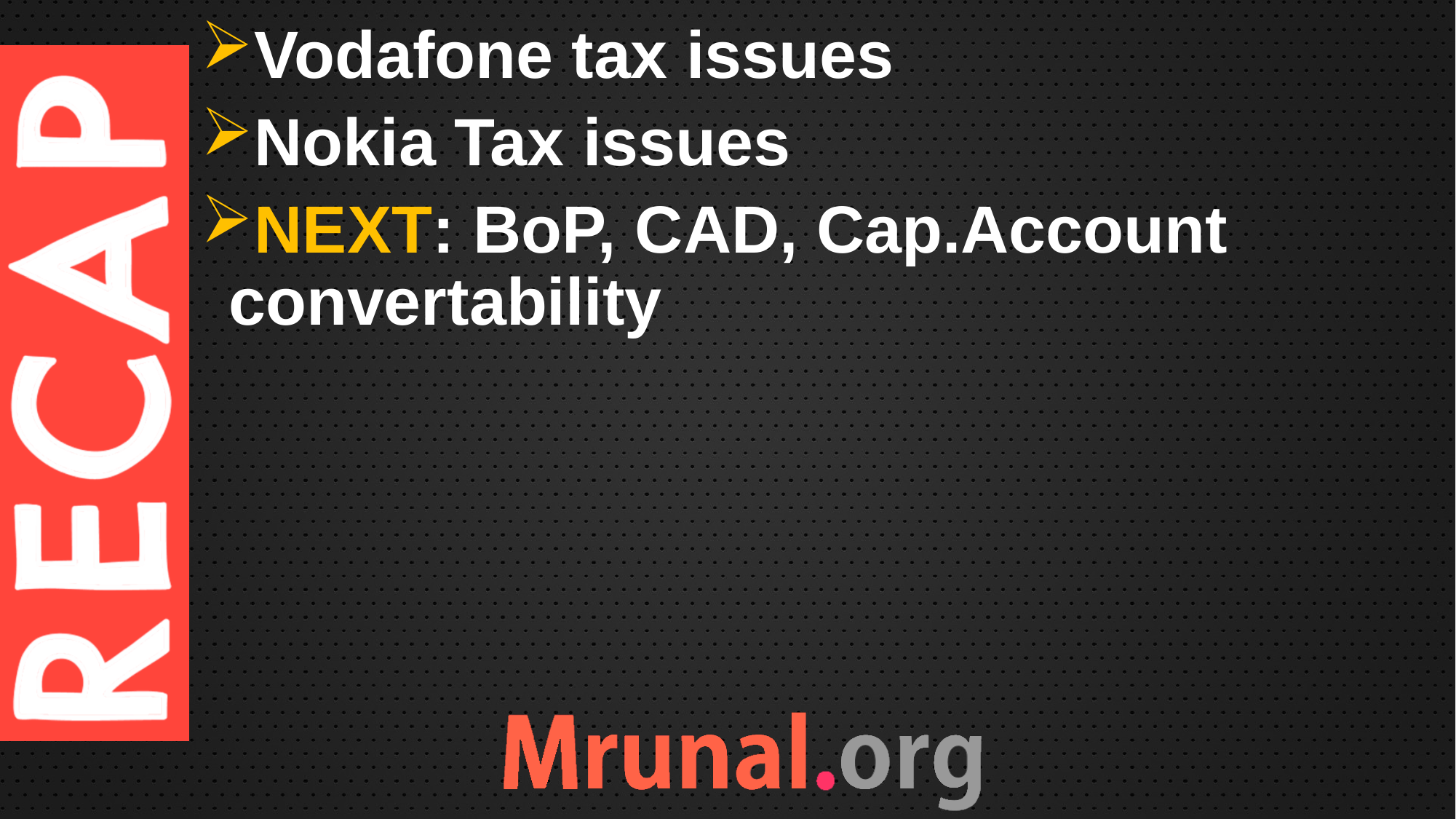

Vodafone tax issues
Nokia Tax issues
NEXT: BoP, CAD, Cap.Account convertability